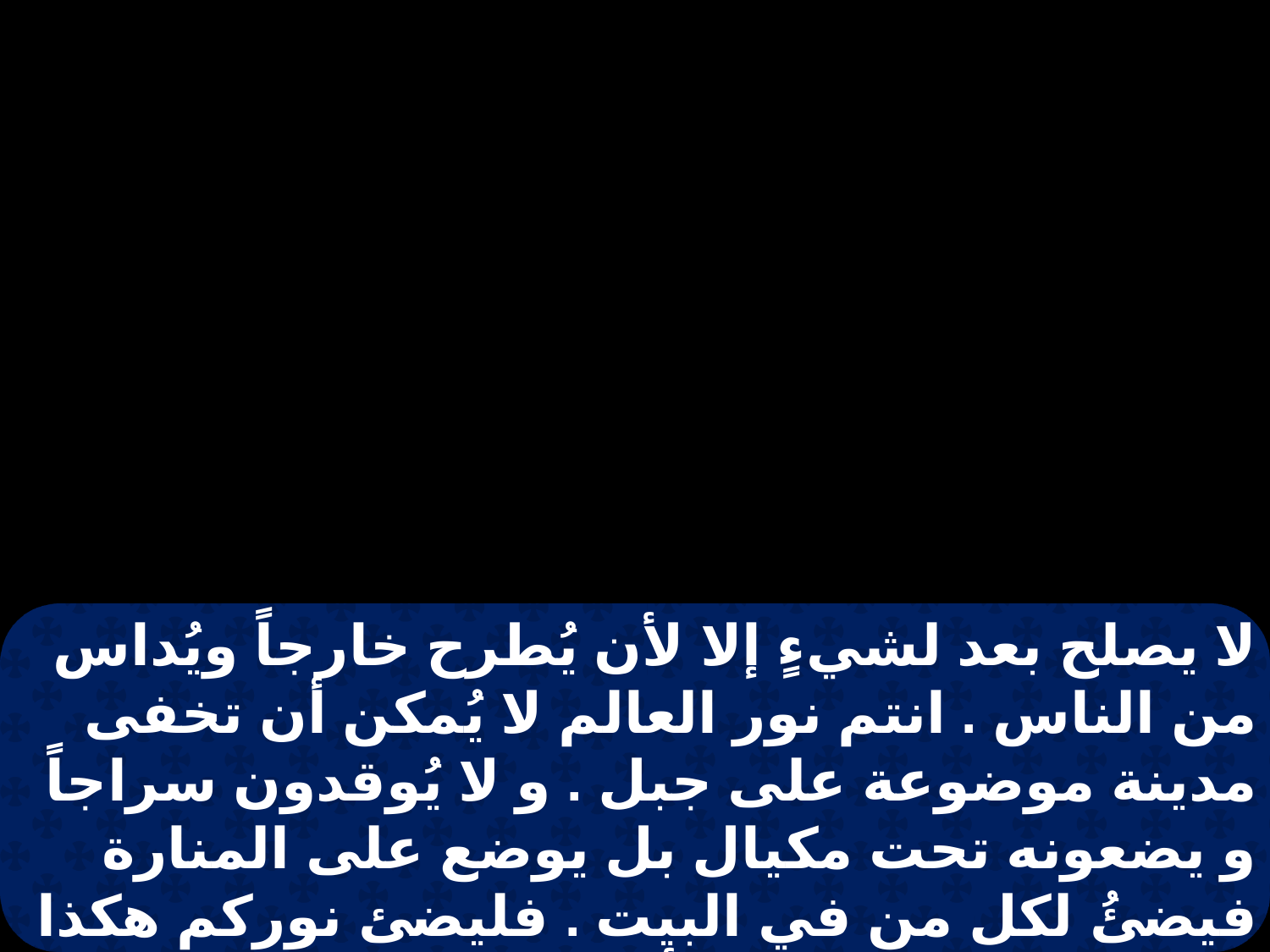

لا يصلح بعد لشيءٍ إلا لأن يُطرح خارجاً ويُداس من الناس . انتم نور العالم لا يُمكن أن تخفى مدينة موضوعة على جبل . و لا يُوقدون سراجاً و يضعونه تحت مكيال بل يوضع على المنارة فيضئُ لكل من في البيت . فليضئ نوركم هكذا قدام الناس لكي يروا أعمالكم الحسنة ويُمجدوا أباكم الذي في السموات.